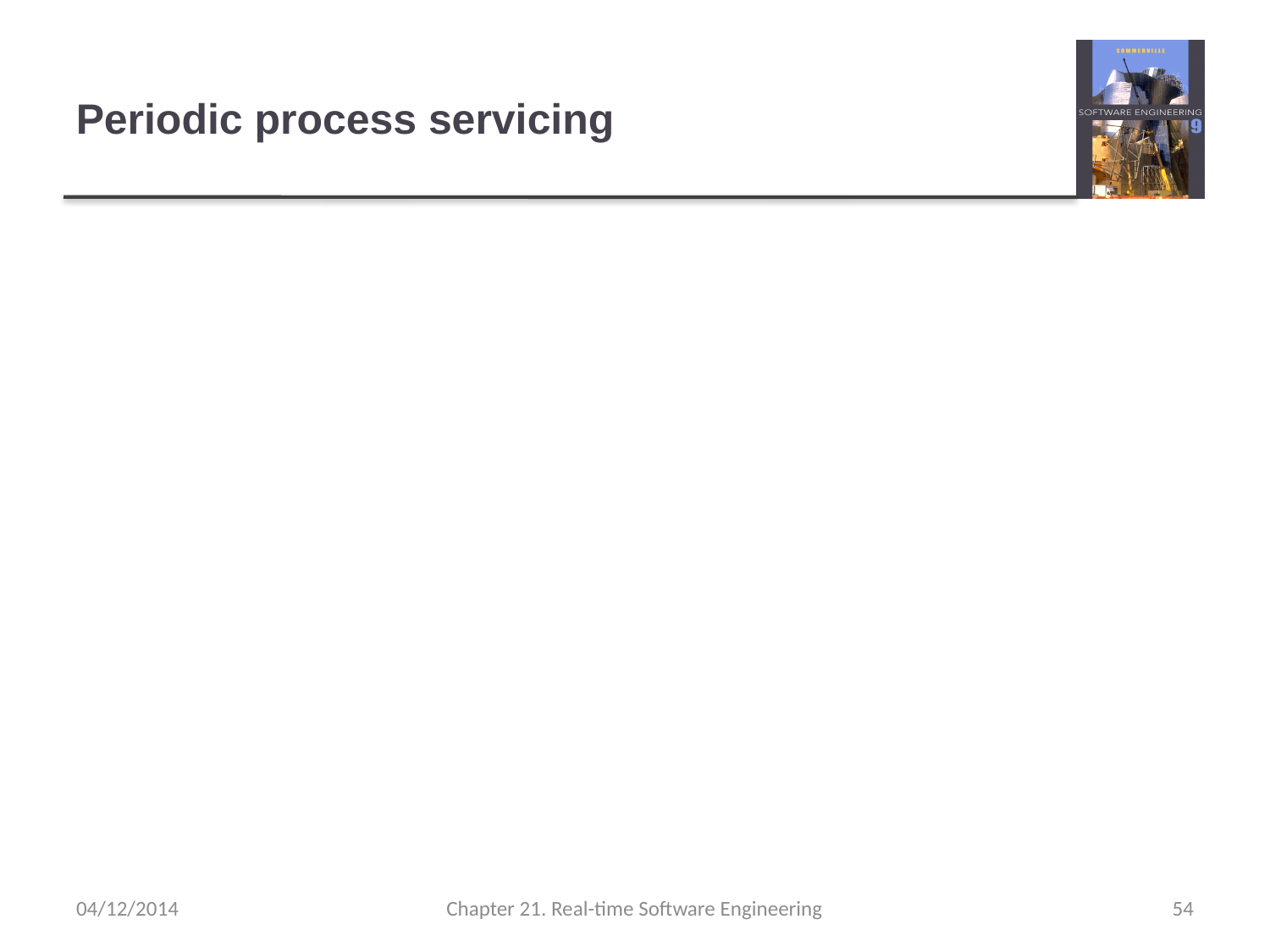

# Periodic process servicing
In most real-time systems, there will be several
classes of periodic process, each with different
periods (the time between executions),
execution times and deadlines (the time by
which processing must be completed).
The real-time clock ticks periodically and each
tick causes an interrupt which schedules the
process manager for periodic processes.
The process manager selects a process which
is ready for execution.
04/12/2014
Chapter 21. Real-time Software Engineering
54